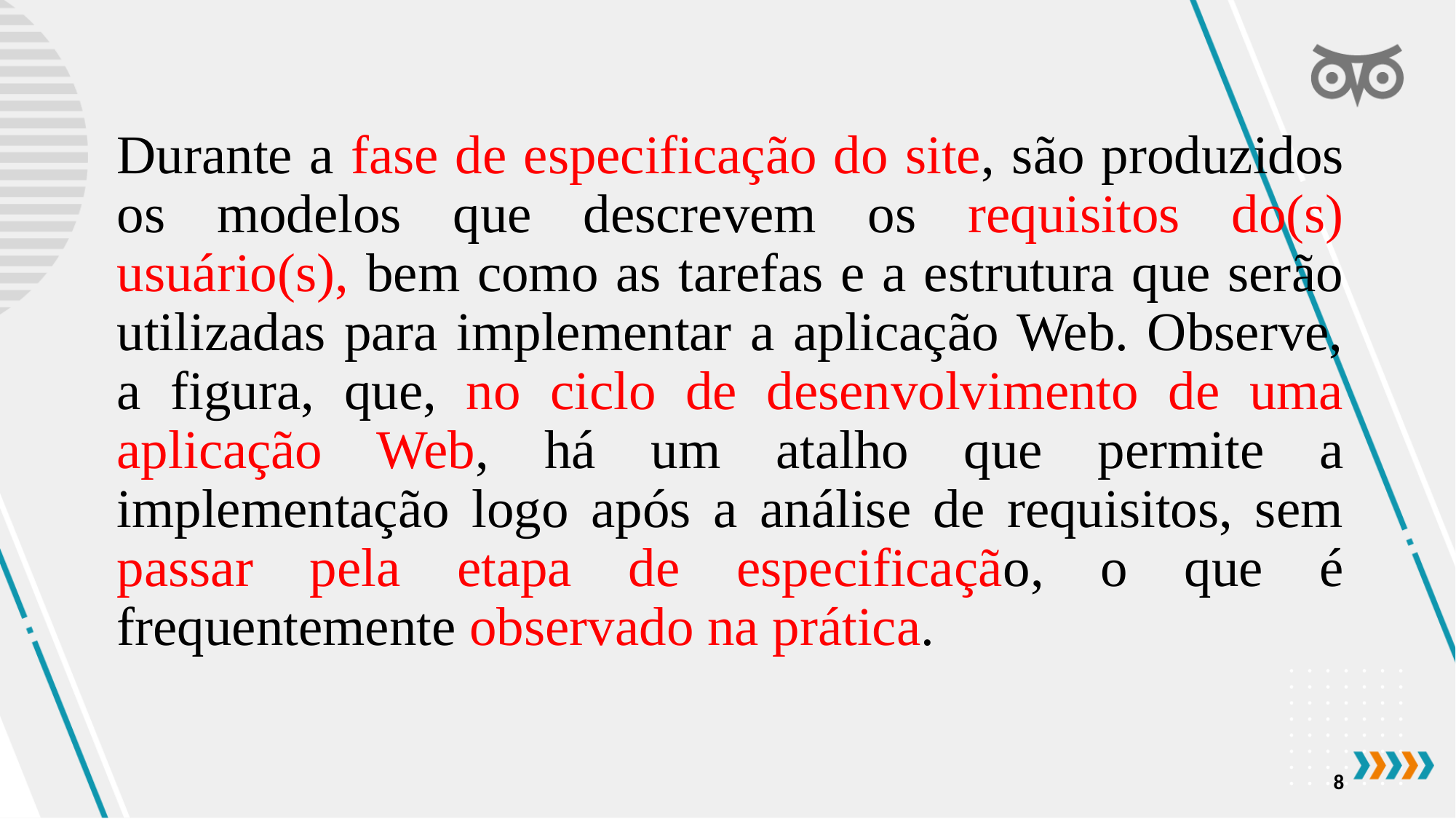

Durante a fase de especificação do site, são produzidos os modelos que descrevem os requisitos do(s) usuário(s), bem como as tarefas e a estrutura que serão utilizadas para implementar a aplicação Web. Observe, a figura, que, no ciclo de desenvolvimento de uma aplicação Web, há um atalho que permite a implementação logo após a análise de requisitos, sem passar pela etapa de especificação, o que é frequentemente observado na prática.
8